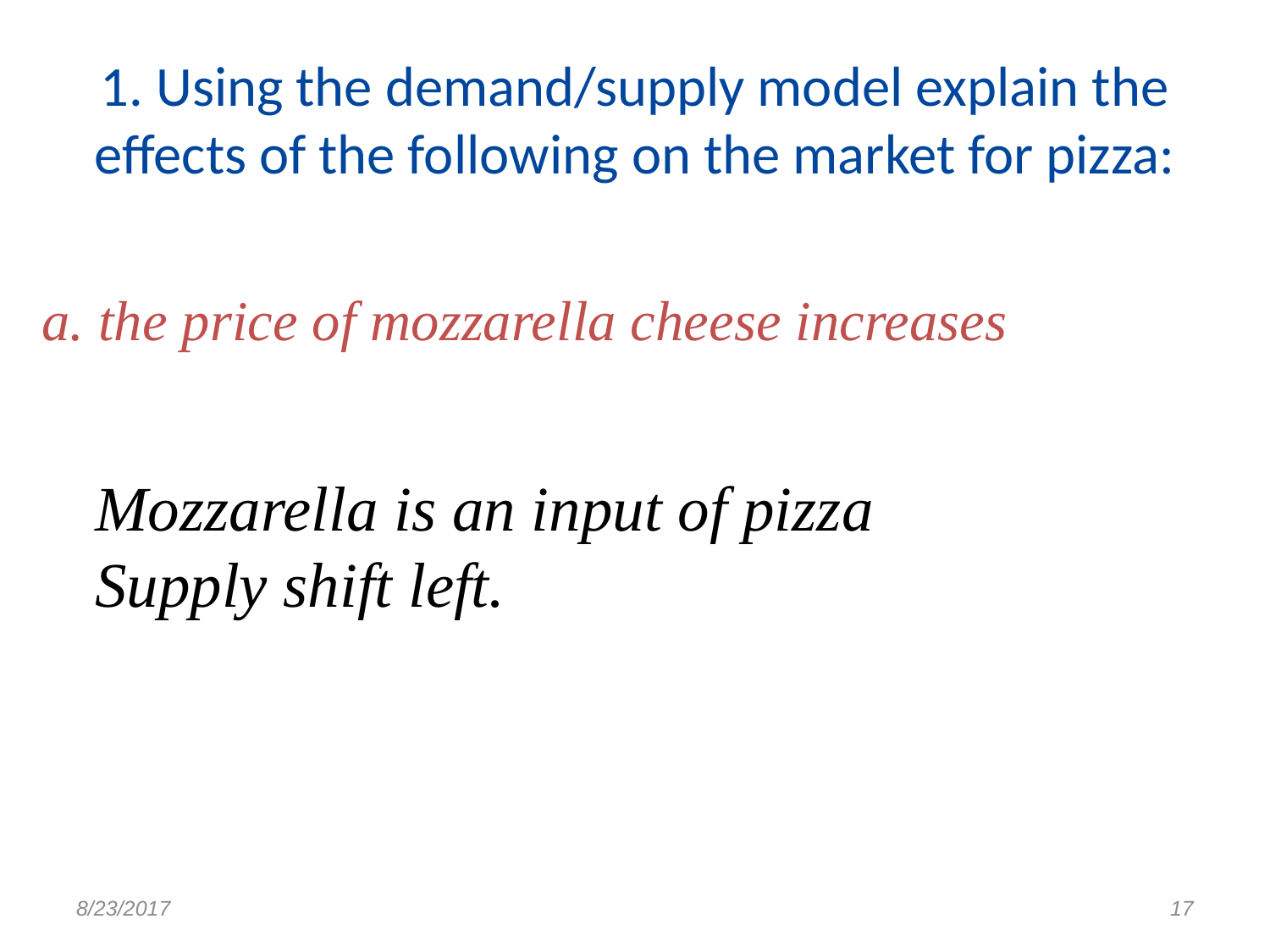

# 1. Using the demand/supply model explain the effects of the following on the market for pizza:
a. the price of mozzarella cheese increases
Mozzarella is an input of pizza
Supply shift left.
8/23/2017
17